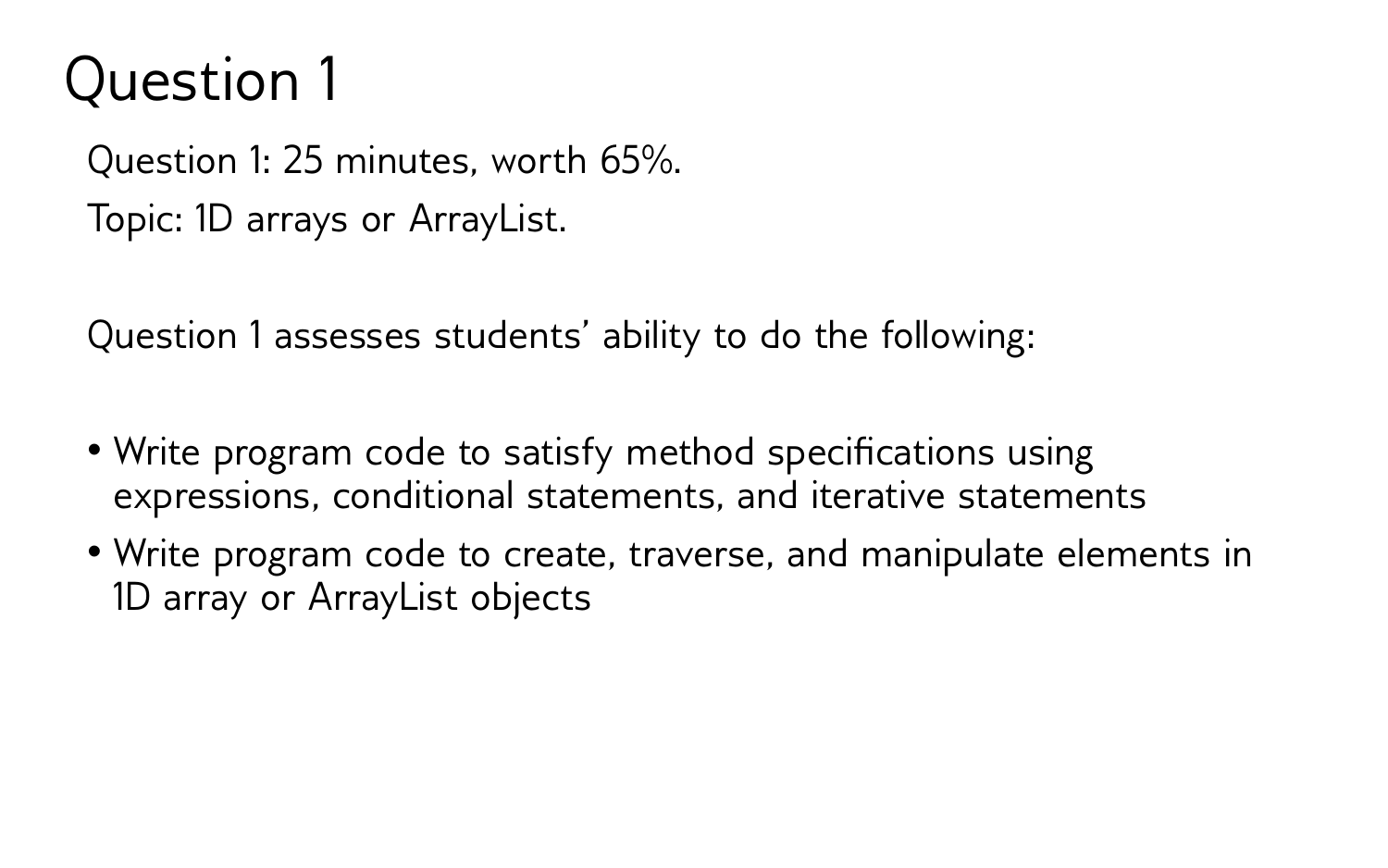

# Question 1
Question 1: 25 minutes, worth 65%.
Topic: 1D arrays or ArrayList.

Question 1 assesses students’ ability to do the following:

Write program code to satisfy method specifications using expressions, conditional statements, and iterative statements
Write program code to create, traverse, and manipulate elements in 1D array or ArrayList objects